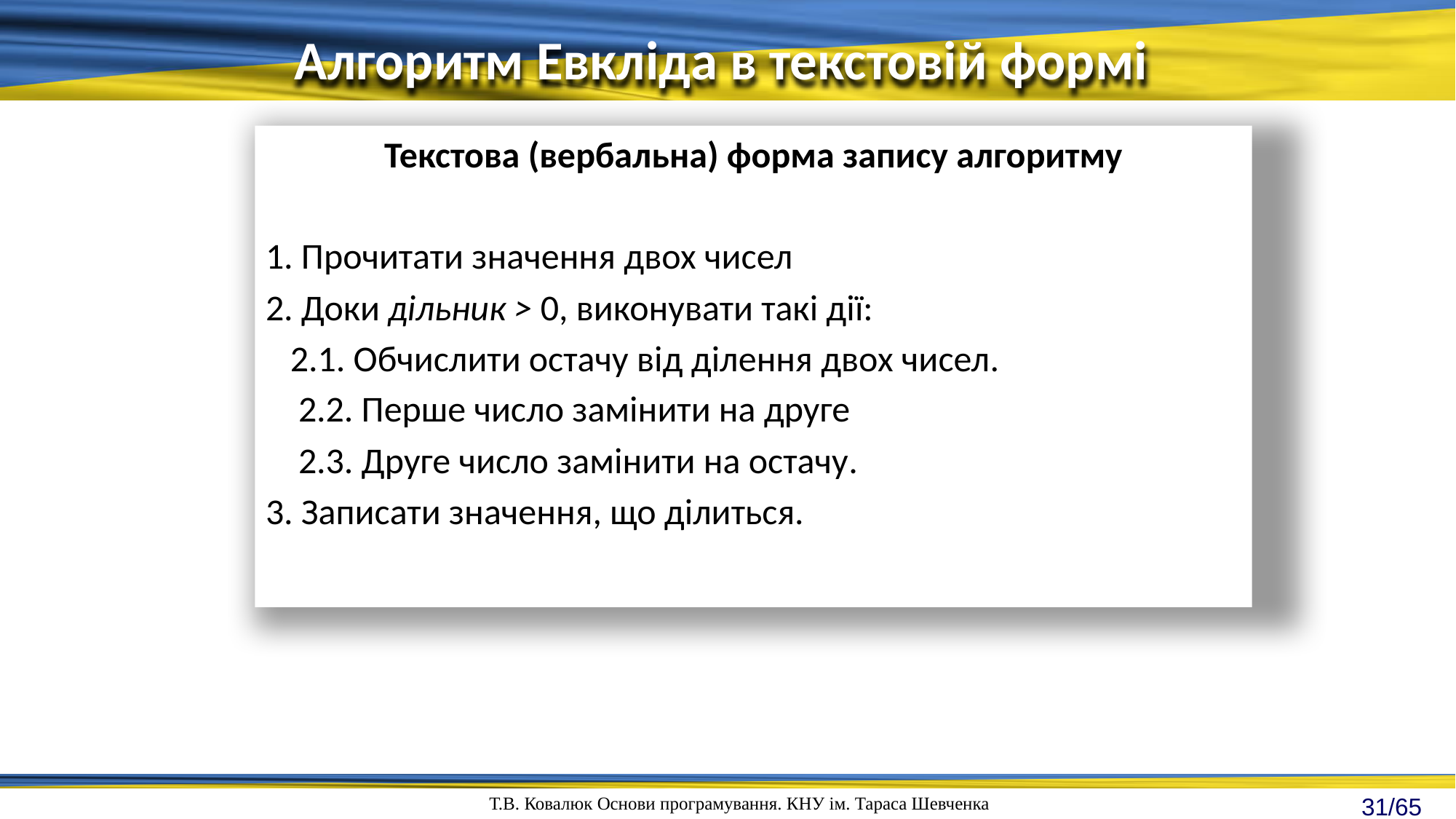

Алгоритм Евкліда в текстовій формі
Текстова (вербальна) форма запису алгоритму

1. Прочитати значення двох чисел
2. Доки дільник > 0, виконувати такі дії:
   2.1. Обчислити остачу від ділення двох чисел.
    2.2. Перше число замінити на друге
    2.3. Друге число замінити на остачу.
3. Записати значення, що ділиться.